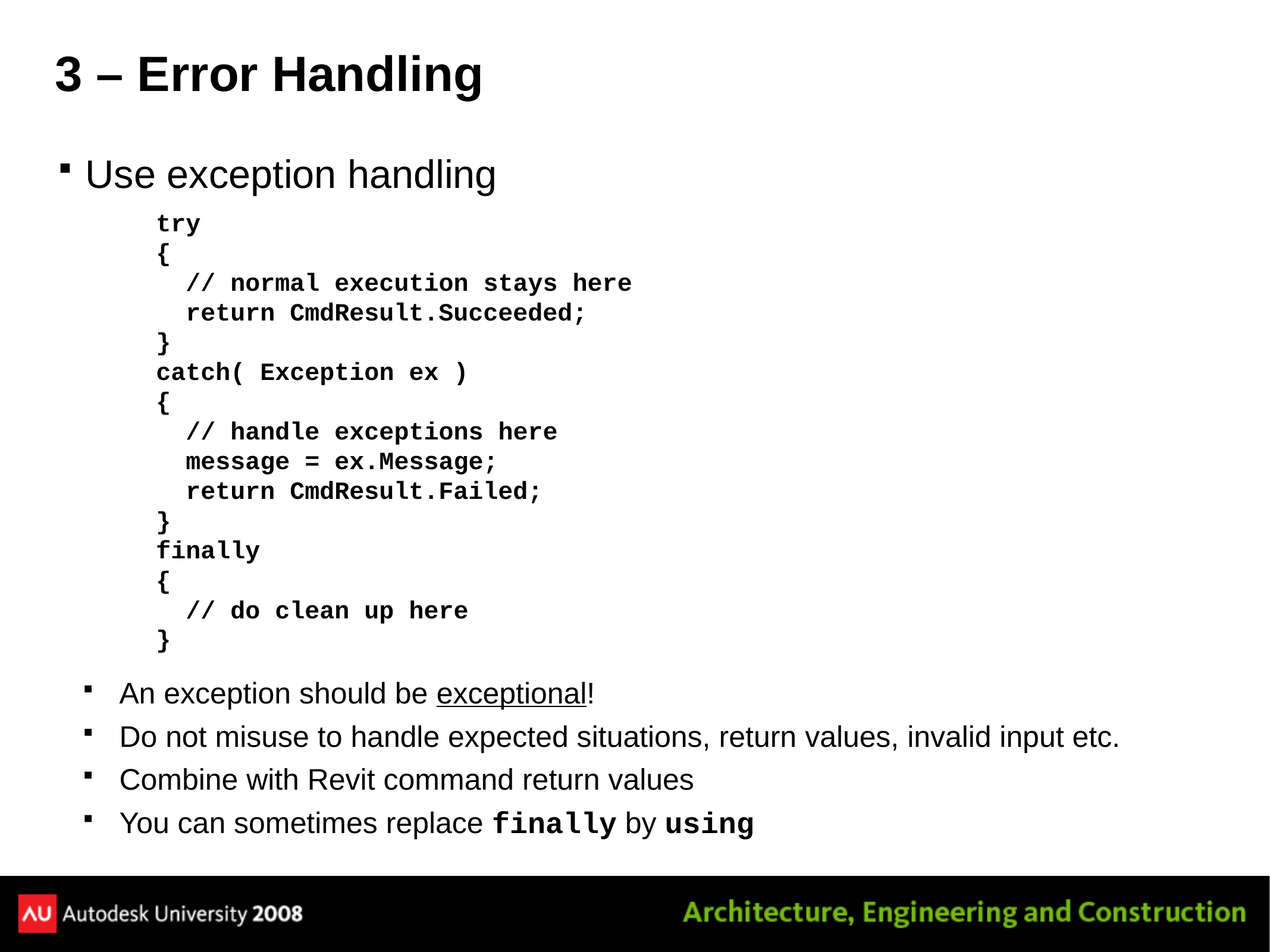

# 3 – Error Handling
Use exception handling
try
{
  // normal execution stays here
  return CmdResult.Succeeded;
}
catch( Exception ex )
{
  // handle exceptions here
  message = ex.Message;
  return CmdResult.Failed;
}
finally
{
  // do clean up here
}
An exception should be exceptional!
Do not misuse to handle expected situations, return values, invalid input etc.
Combine with Revit command return values
You can sometimes replace finally by using